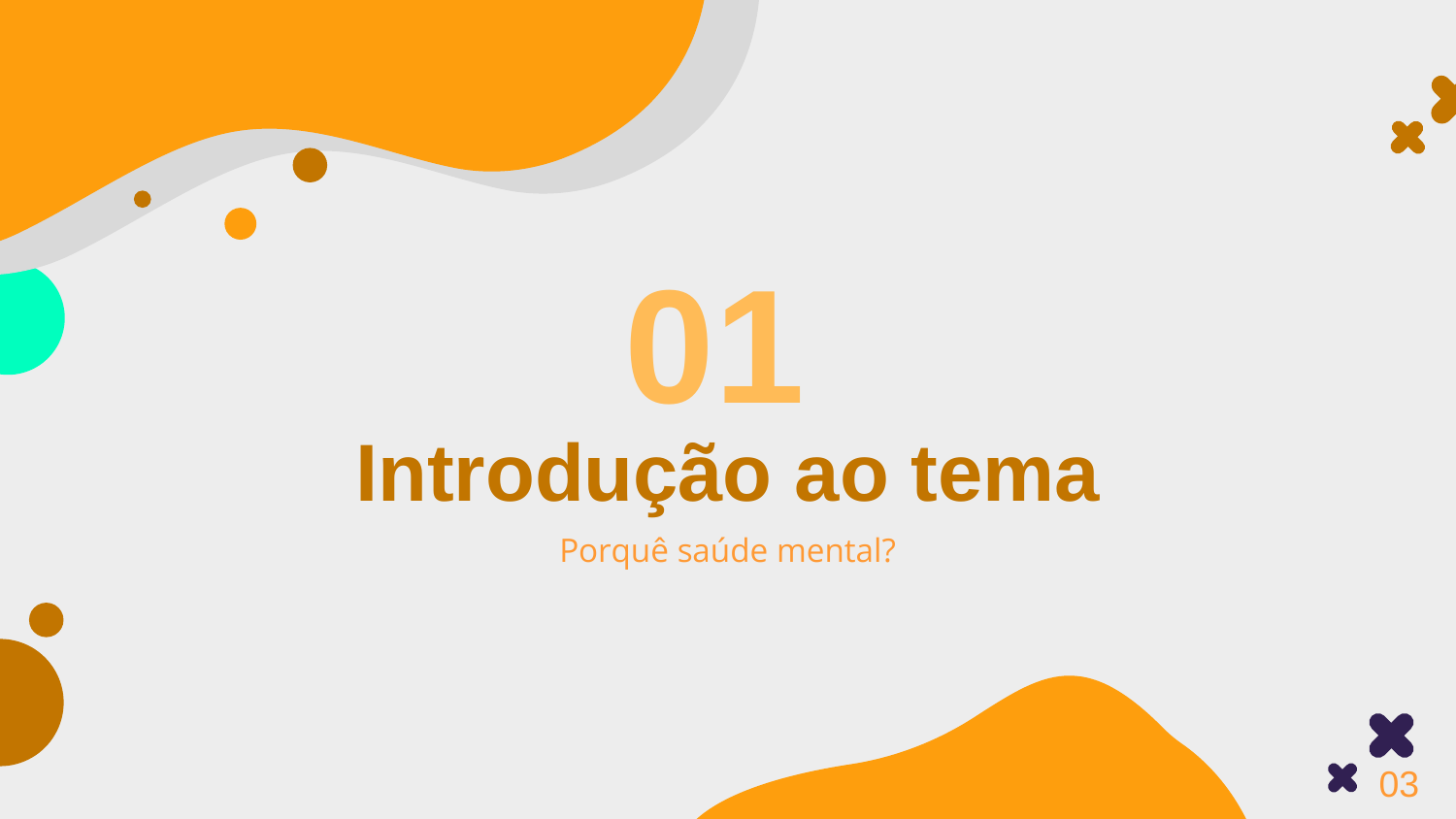

01
Introdução ao tema
Porquê saúde mental?

03